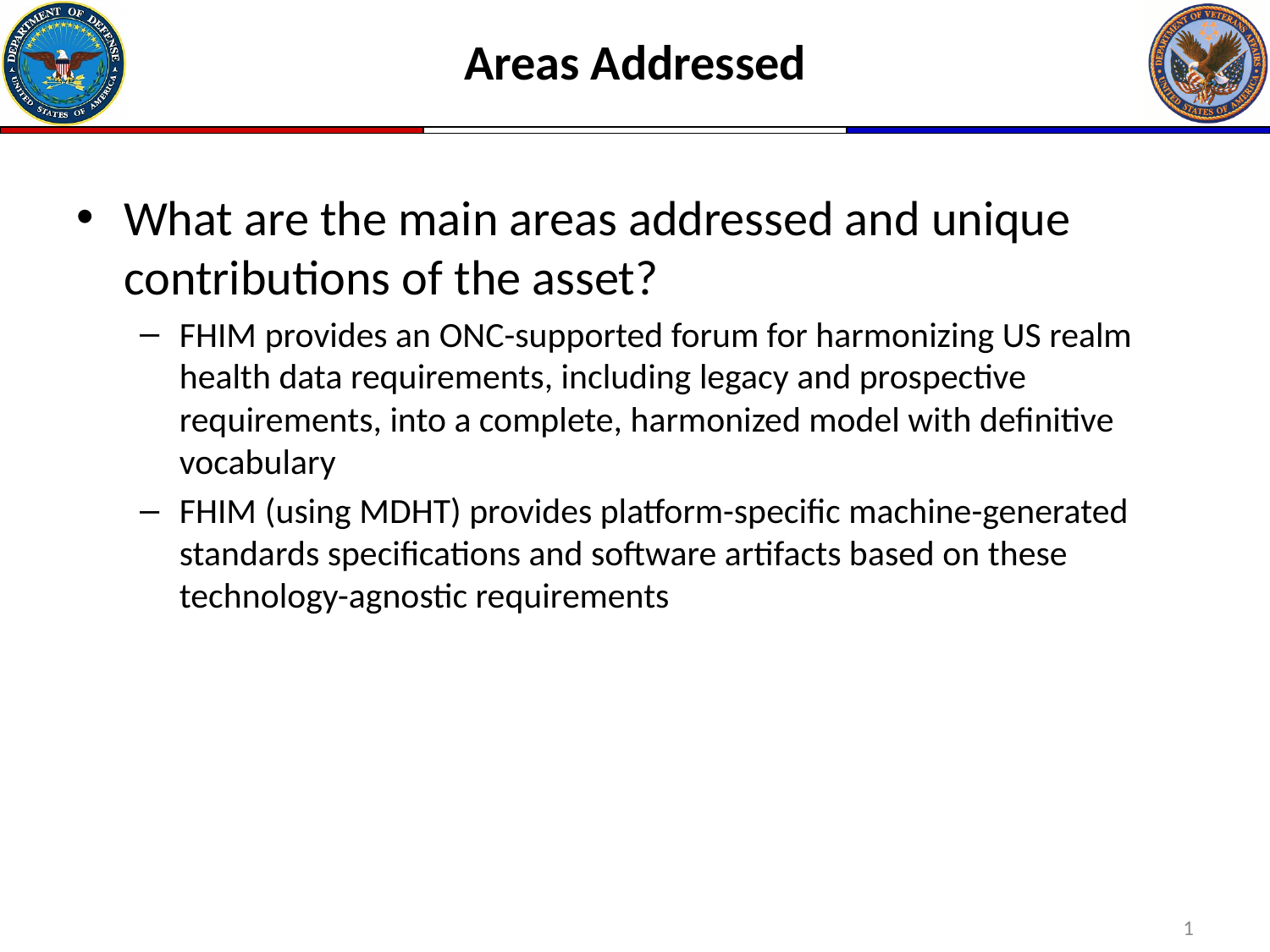

# Areas Addressed
What are the main areas addressed and unique contributions of the asset?
FHIM provides an ONC-supported forum for harmonizing US realm health data requirements, including legacy and prospective requirements, into a complete, harmonized model with definitive vocabulary
FHIM (using MDHT) provides platform-specific machine-generated standards specifications and software artifacts based on these technology-agnostic requirements
1